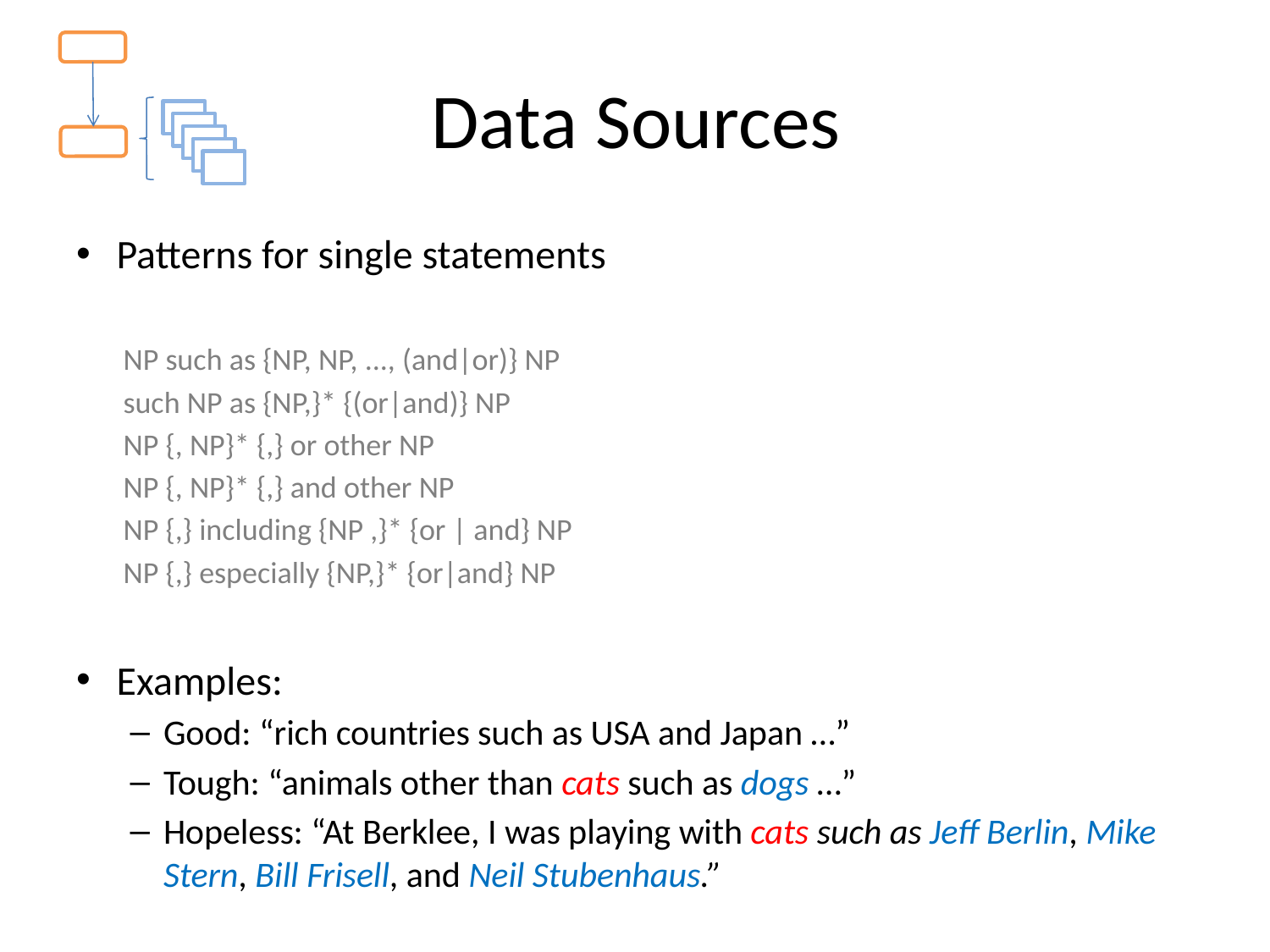

# Data Sources
Patterns for single statements

NP such as {NP, NP, ..., (and|or)} NP
such NP as {NP,}* {(or|and)} NP
NP {, NP}* {,} or other NP
NP {, NP}* {,} and other NP
NP {,} including {NP ,}* {or | and} NP
NP {,} especially {NP,}* {or|and} NP

Examples:
Good: “rich countries such as USA and Japan …”
Tough: “animals other than cats such as dogs …”
Hopeless: “At Berklee, I was playing with cats such as Jeff Berlin, Mike Stern, Bill Frisell, and Neil Stubenhaus.”